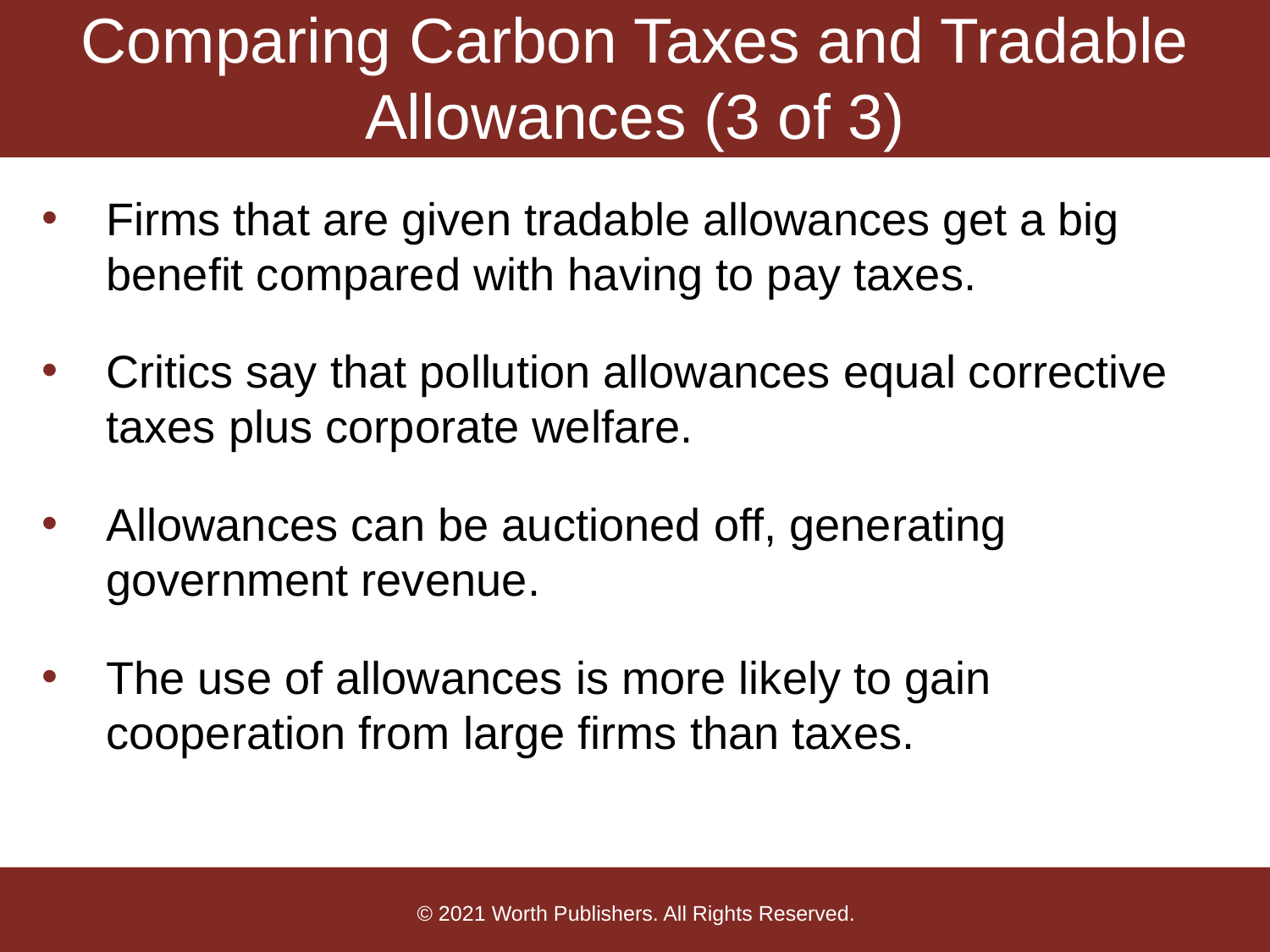

# Comparing Carbon Taxes and Tradable Allowances (3 of 3)
Firms that are given tradable allowances get a big benefit compared with having to pay taxes.
Critics say that pollution allowances equal corrective taxes plus corporate welfare.
Allowances can be auctioned off, generating government revenue.
The use of allowances is more likely to gain cooperation from large firms than taxes.